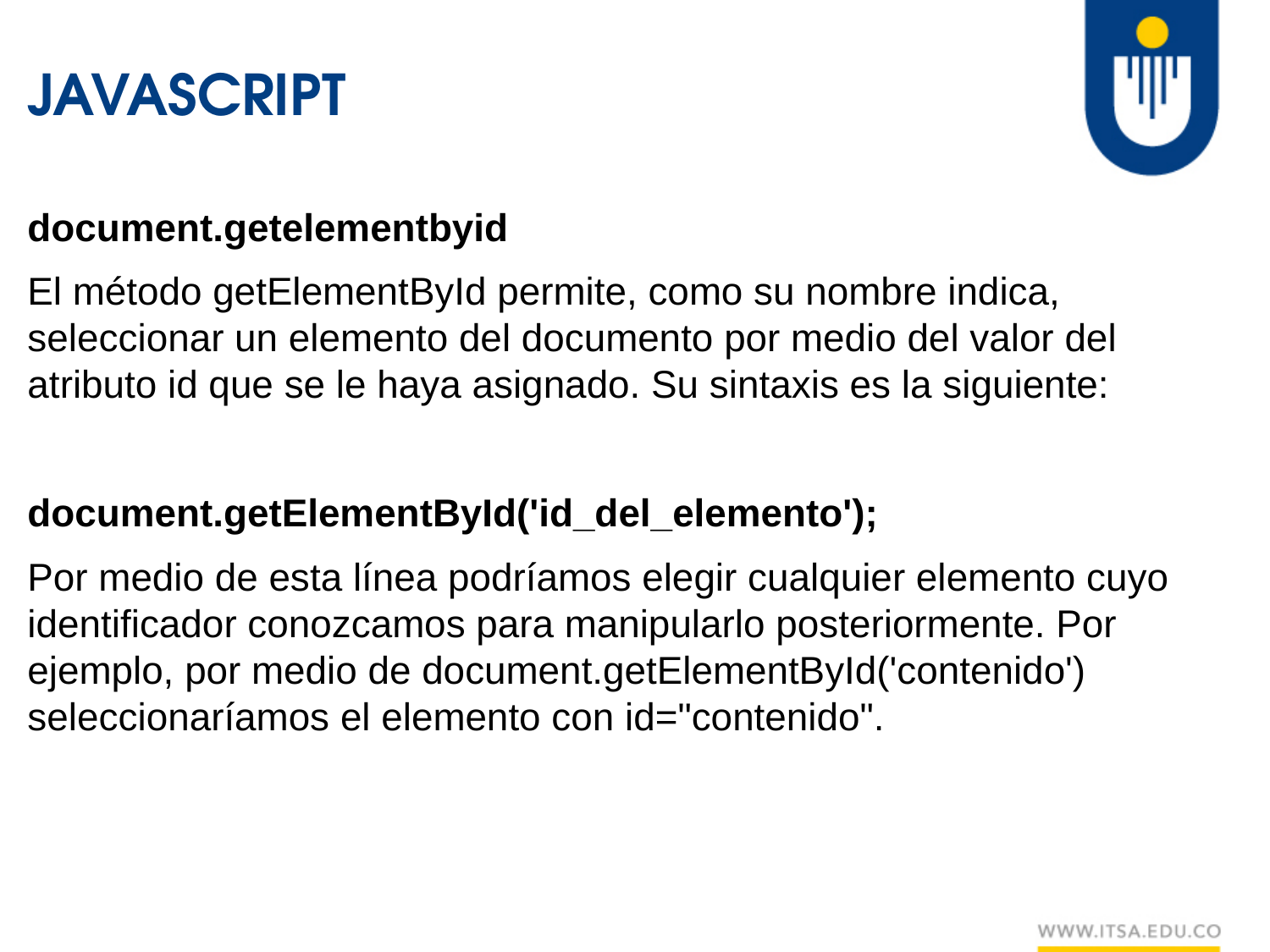

# JAVASCRIPT
document.getelementbyid
El método getElementById permite, como su nombre indica, seleccionar un elemento del documento por medio del valor del atributo id que se le haya asignado. Su sintaxis es la siguiente:

document.getElementById('id_del_elemento');
Por medio de esta línea podríamos elegir cualquier elemento cuyo identificador conozcamos para manipularlo posteriormente. Por ejemplo, por medio de document.getElementById('contenido') seleccionaríamos el elemento con id="contenido".